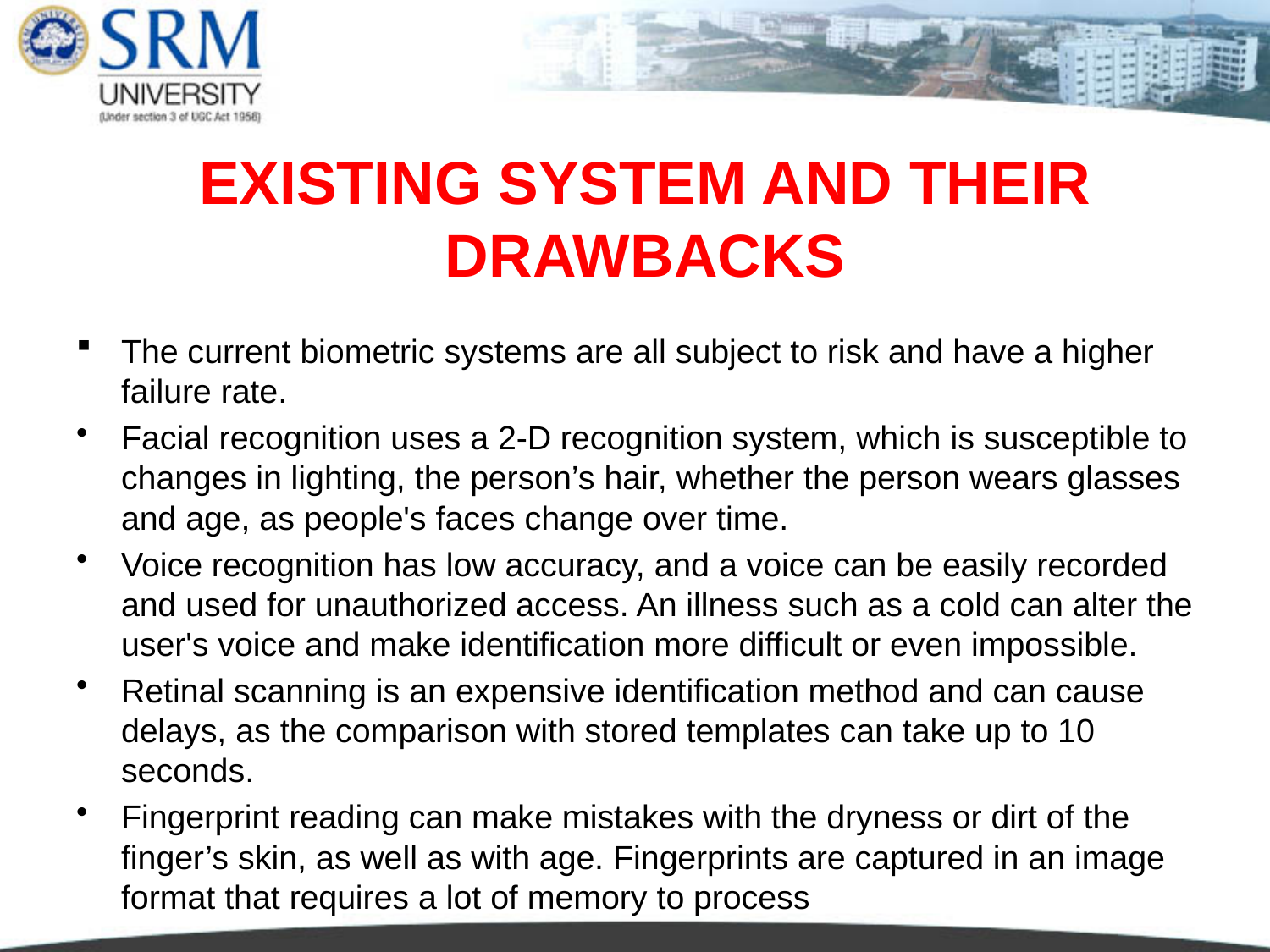

# EXISTING SYSTEM AND THEIR DRAWBACKS
The current biometric systems are all subject to risk and have a higher failure rate.
Facial recognition uses a 2-D recognition system, which is susceptible to changes in lighting, the person’s hair, whether the person wears glasses and age, as people's faces change over time.
Voice recognition has low accuracy, and a voice can be easily recorded and used for unauthorized access. An illness such as a cold can alter the user's voice and make identification more difficult or even impossible.
Retinal scanning is an expensive identification method and can cause delays, as the comparison with stored templates can take up to 10 seconds.
Fingerprint reading can make mistakes with the dryness or dirt of the finger’s skin, as well as with age. Fingerprints are captured in an image format that requires a lot of memory to process